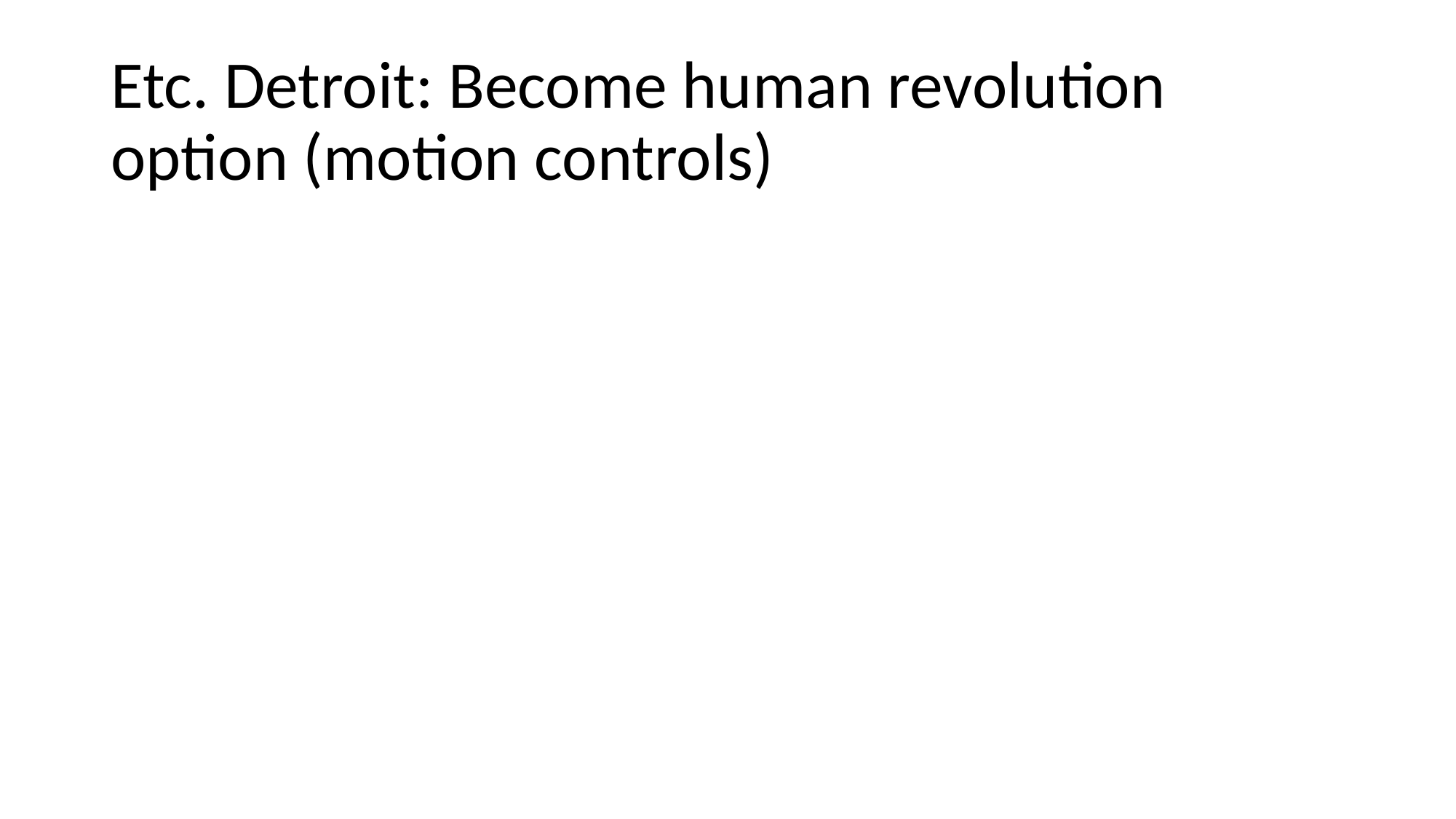

# Etc. Detroit: Become human revolution option (motion controls)